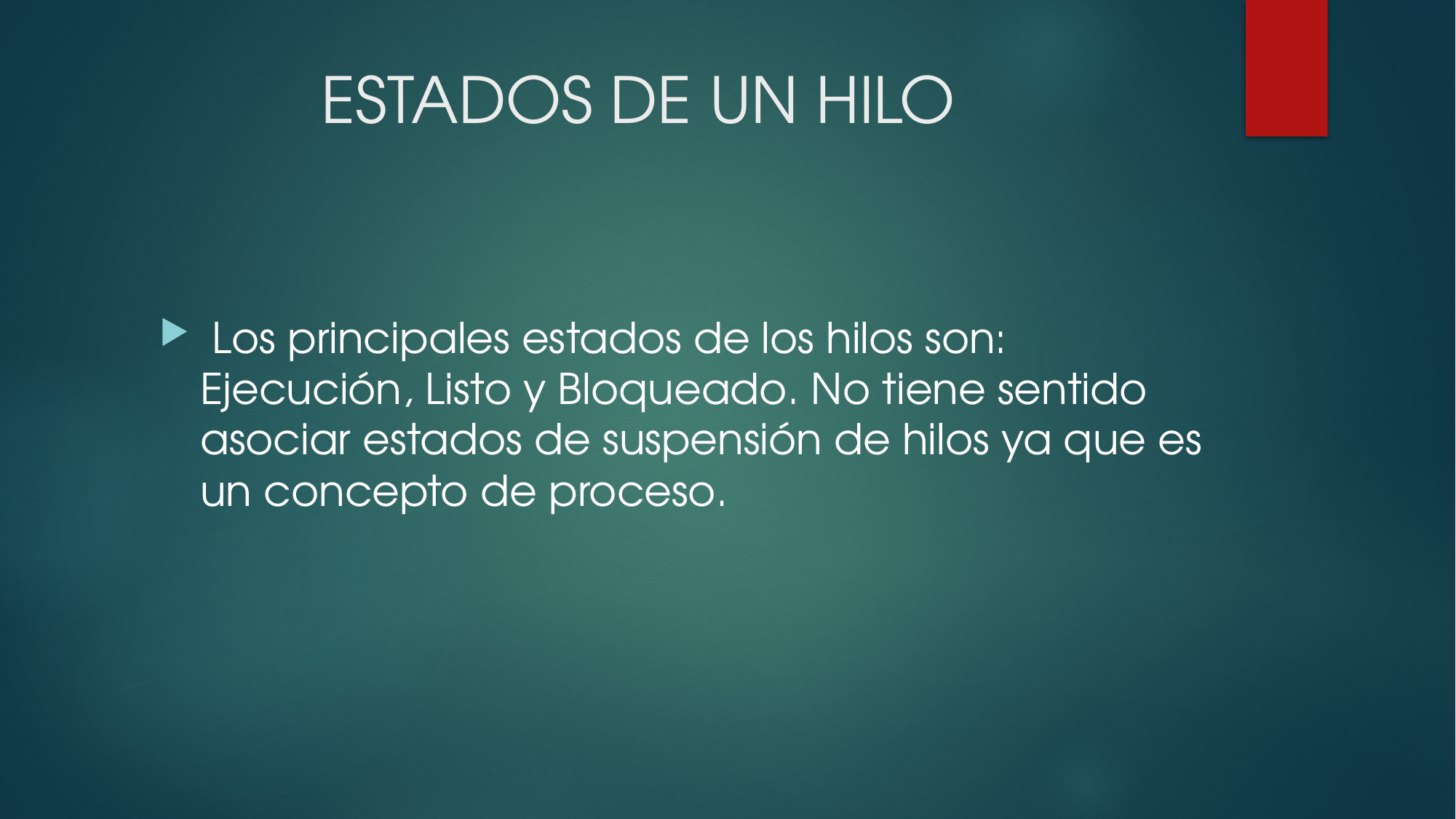

# ESTADOS DE UN HILO
 Los principales estados de los hilos son: Ejecución, Listo y Bloqueado. No tiene sentido asociar estados de suspensión de hilos ya que es un concepto de proceso.